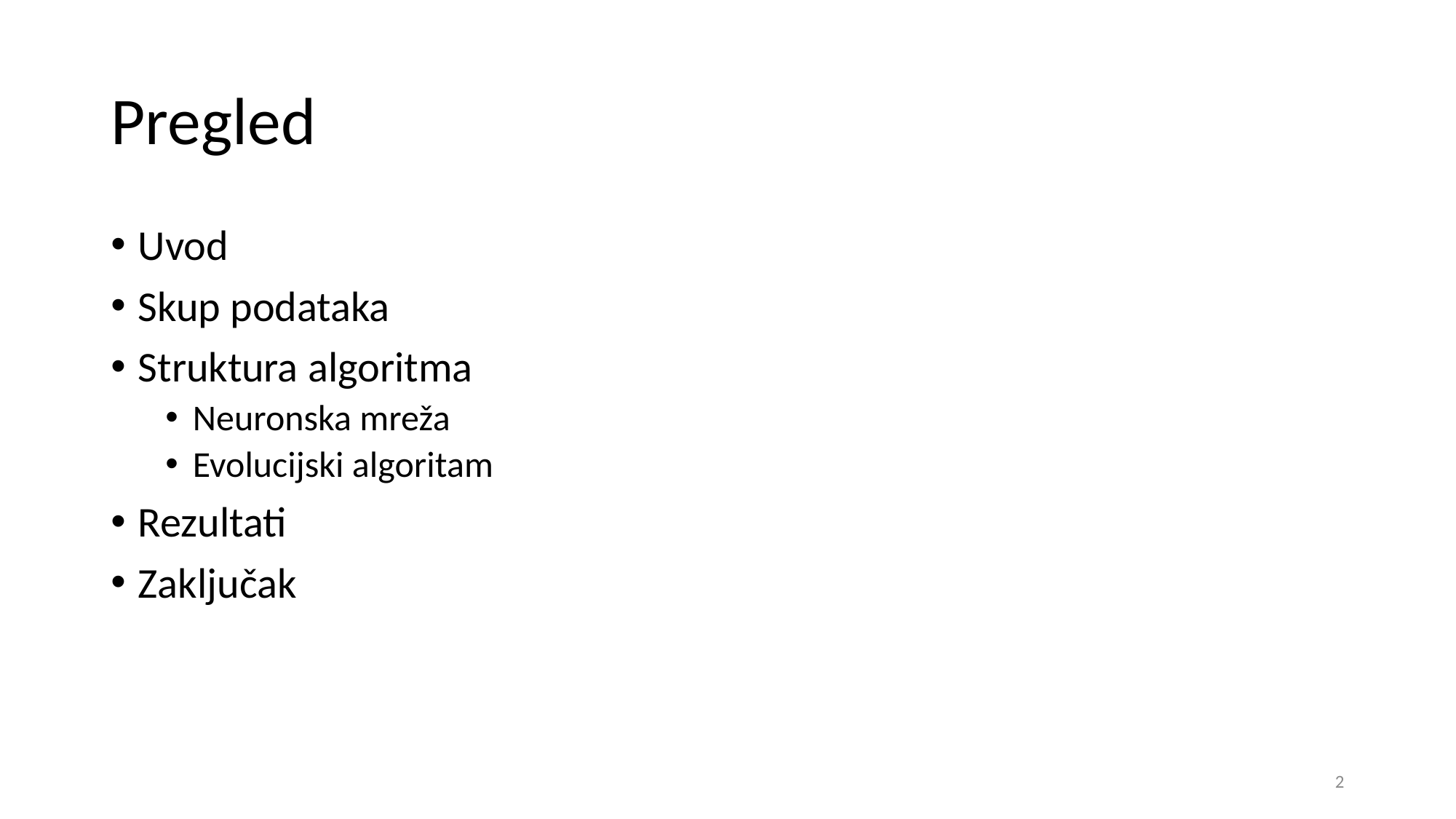

# Pregled
Uvod
Skup podataka
Struktura algoritma
Neuronska mreža
Evolucijski algoritam
Rezultati
Zaključak

2